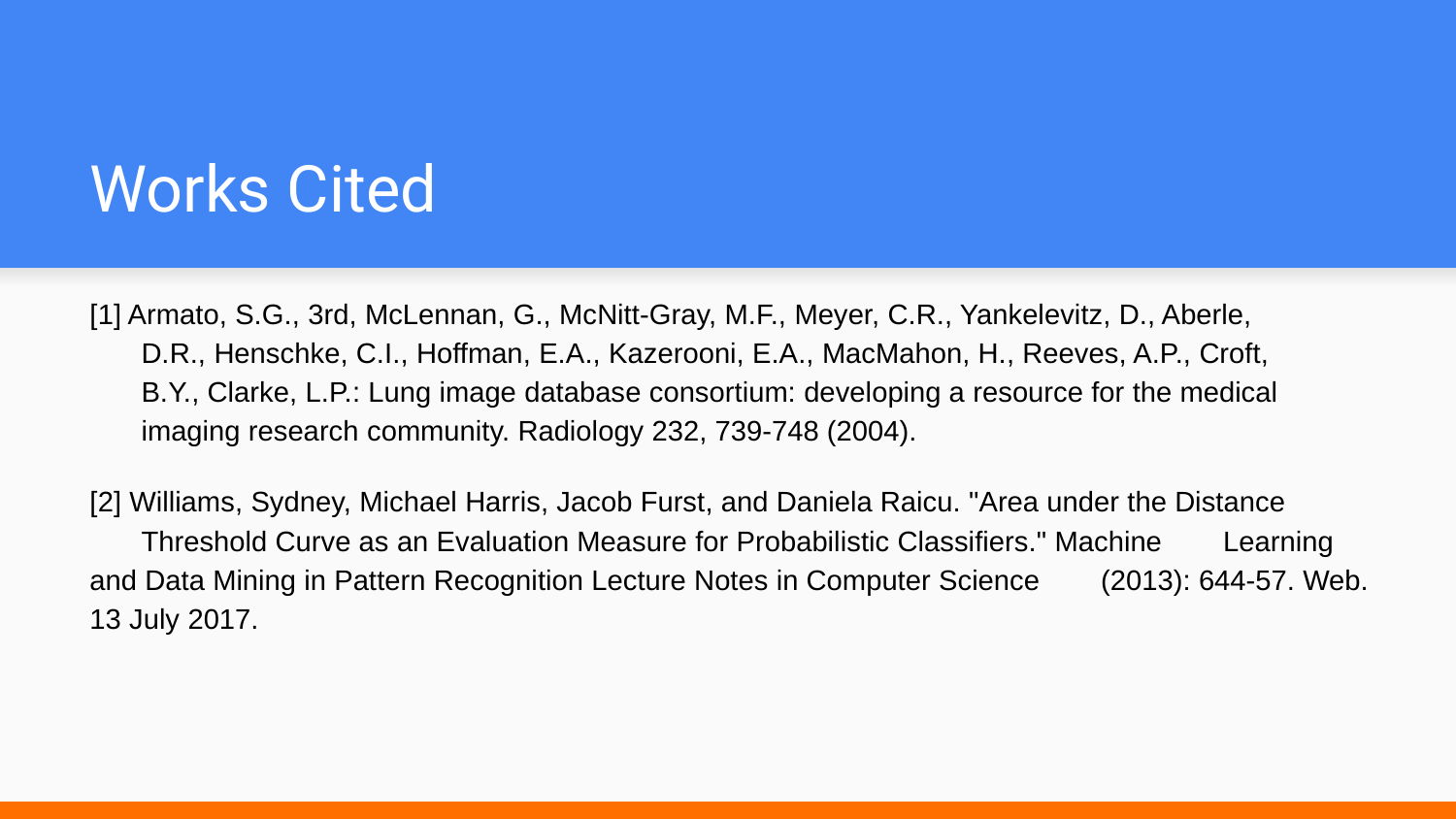

# Works Cited
[1] Armato, S.G., 3rd, McLennan, G., McNitt-Gray, M.F., Meyer, C.R., Yankelevitz, D., Aberle,   fffffffD.R., Henschke, C.I., Hoffman, E.A., Kazerooni, E.A., MacMahon, H., Reeves, A.P., Croft, fffffffB.Y., Clarke, L.P.: Lung image database consortium: developing a resource for the medical fffffffimaging research community. Radiology 232, 739-748 (2004).
[2] Williams, Sydney, Michael Harris, Jacob Furst, and Daniela Raicu. "Area under the Distance fffffffThreshold Curve as an Evaluation Measure for Probabilistic Classifiers." Machine fffffffLearning and Data Mining in Pattern Recognition Lecture Notes in Computer Science fffffff(2013): 644-57. Web. 13 July 2017.